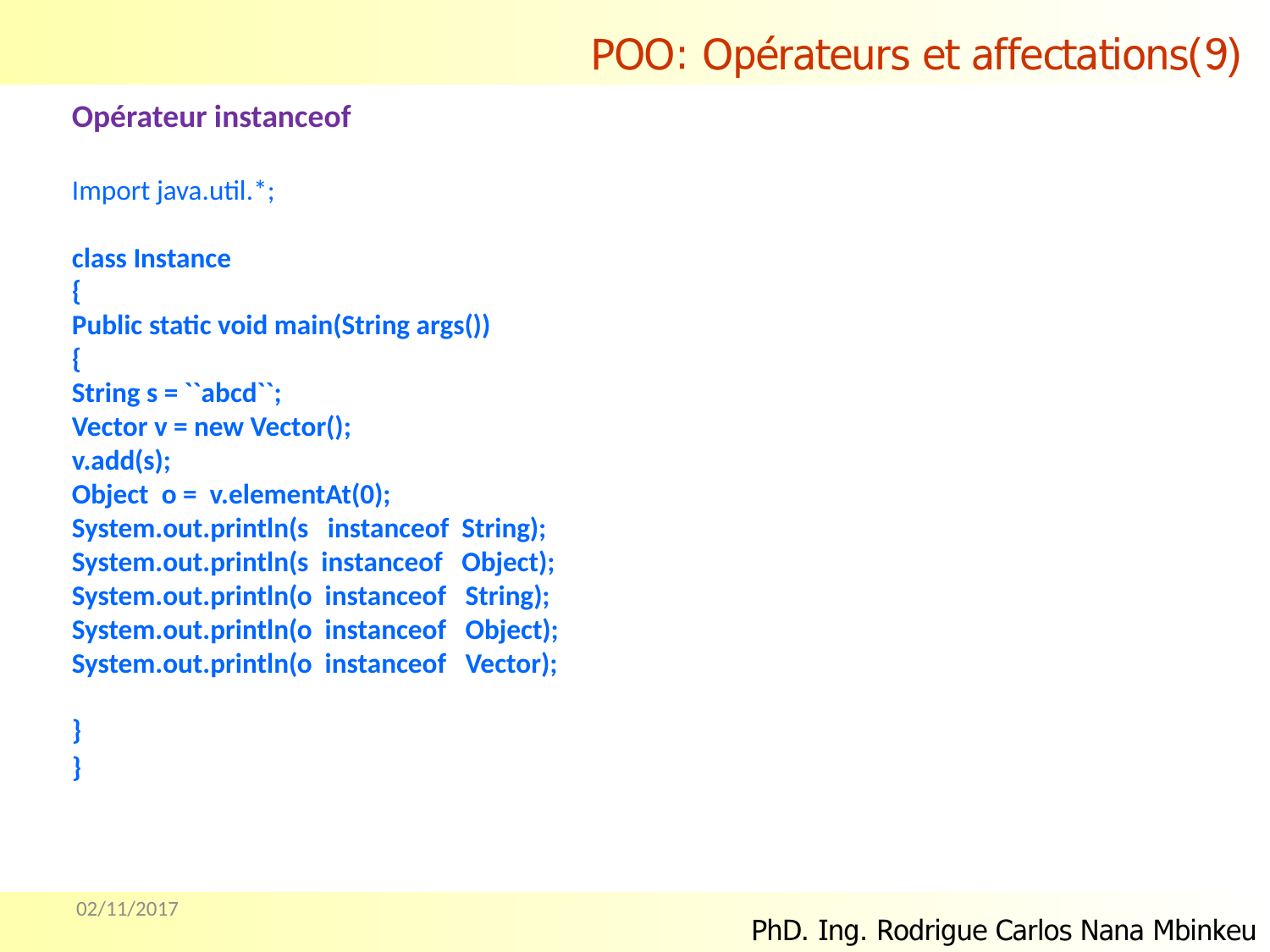

POO: Opérateurs et affectations(9)
Opérateur instanceof

Import java.util.*;

class Instance
{
Public static void main(String args())
{
String s = ``abcd``;
Vector v = new Vector();
v.add(s);
Object  o =  v.elementAt(0);
System.out.println(s   instanceof  String);
System.out.println(s  instanceof   Object);
System.out.println(o  instanceof   String);
System.out.println(o  instanceof   Object);
System.out.println(o  instanceof   Vector);

}
}

02/11/2017
17
PhD. Ing. Rodrigue Carlos Nana Mbinkeu